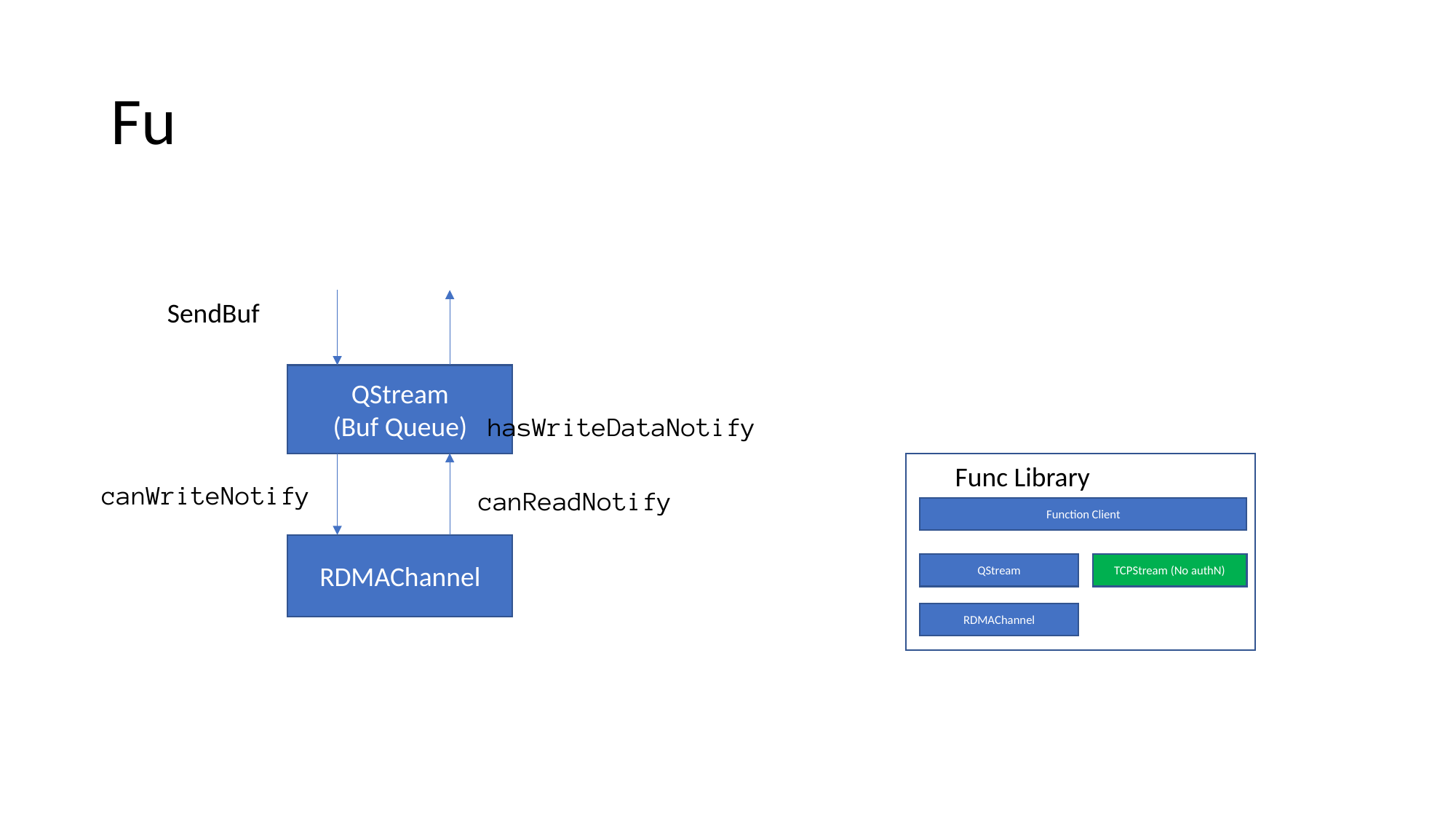

# Fu
SendBuf
QStream
(Buf Queue)
hasWriteDataNotify

Func Library
canWriteNotify
canReadNotify
Function Client
RDMAChannel
QStream
TCPStream (No authN)
RDMAChannel